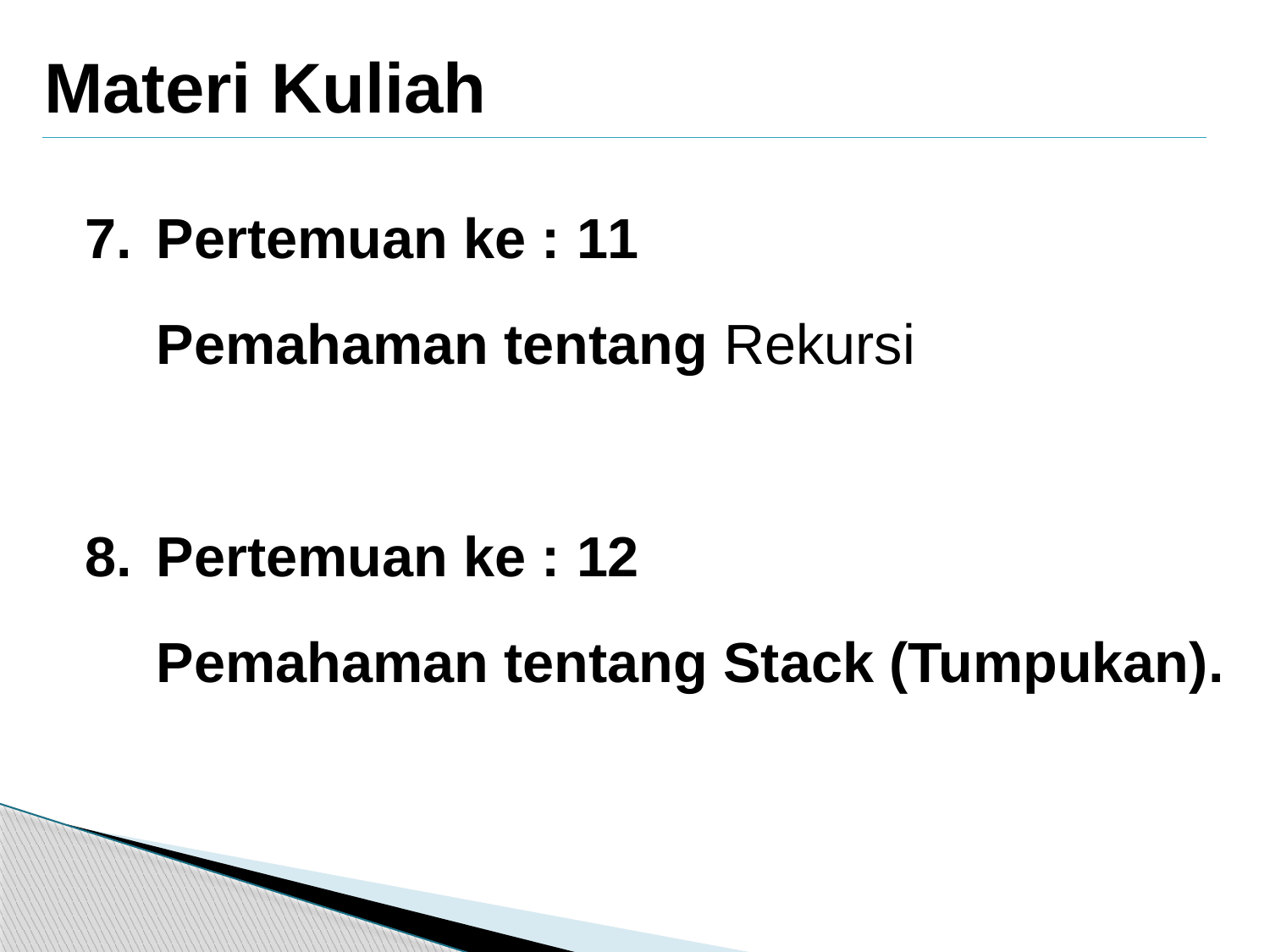

Materi Kuliah
7.	Pertemuan ke : 11
	Pemahaman tentang Rekursi

8.	Pertemuan ke : 12
	Pemahaman tentang Stack (Tumpukan).